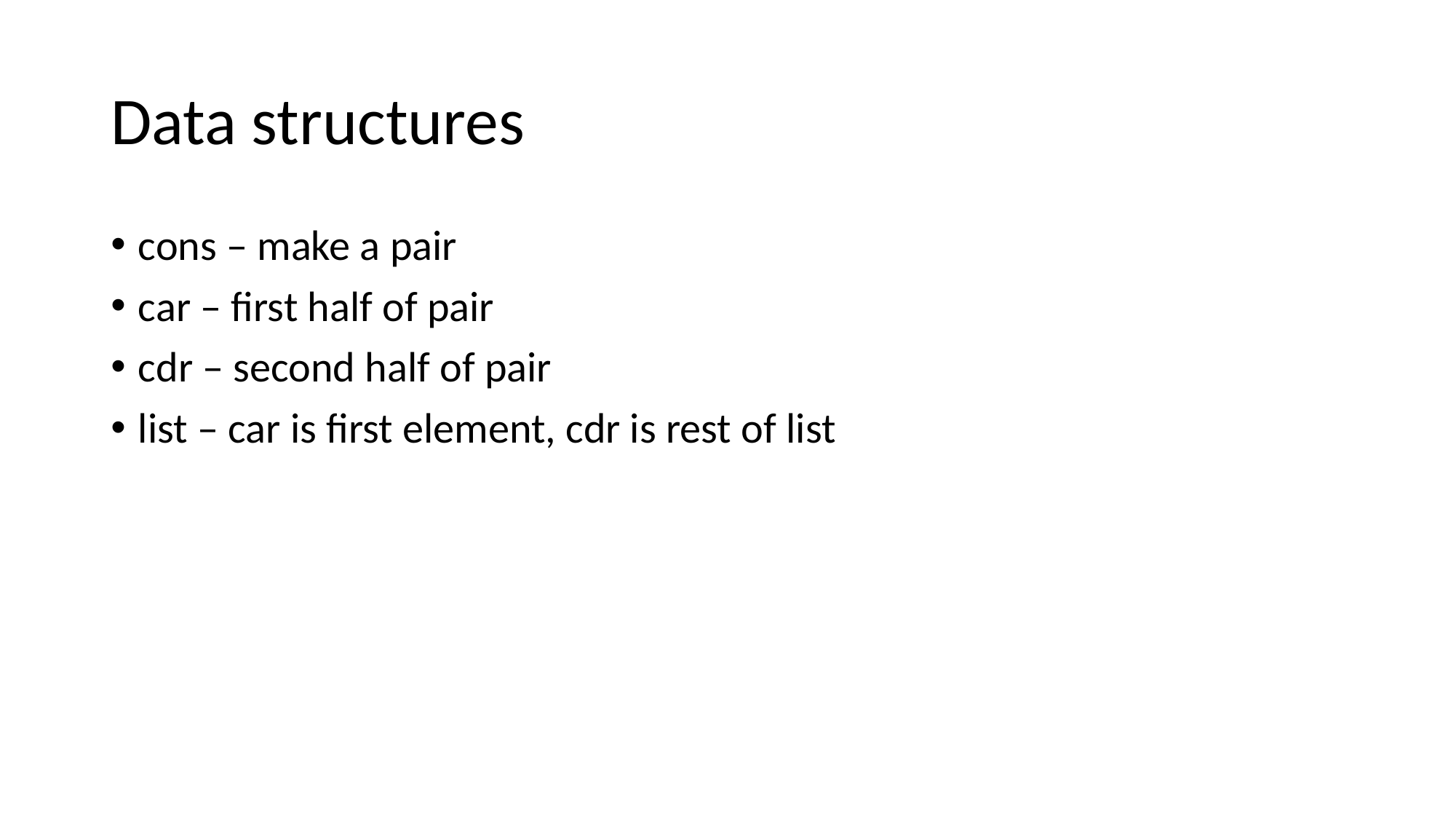

# Data structures
cons – make a pair
car – first half of pair
cdr – second half of pair
list – car is first element, cdr is rest of list